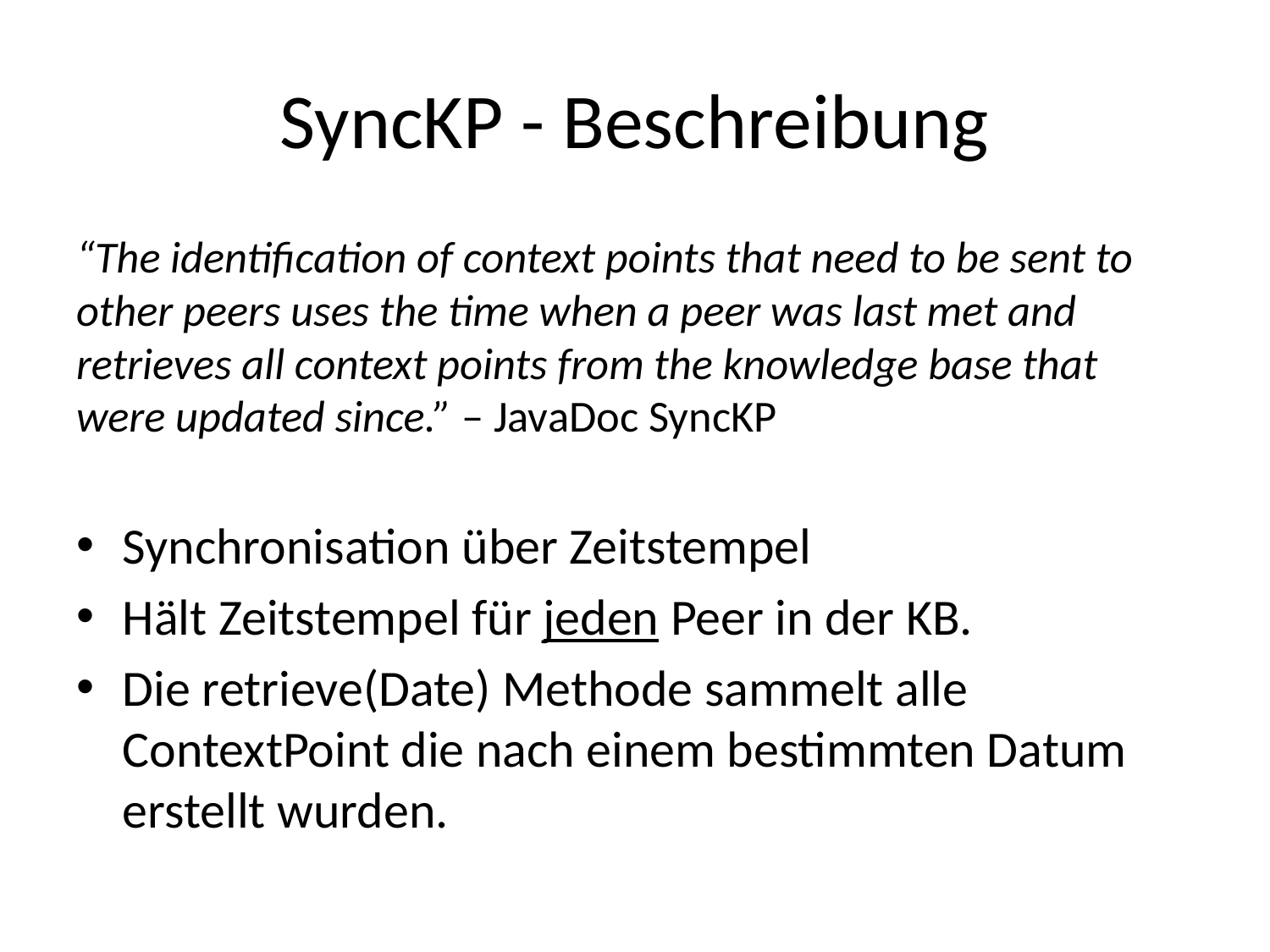

# SyncKP - Beschreibung
“The identification of context points that need to be sent to other peers uses the time when a peer was last met and retrieves all context points from the knowledge base that were updated since.” – JavaDoc SyncKP

Synchronisation über Zeitstempel
Hält Zeitstempel für jeden Peer in der KB.
Die retrieve(Date) Methode sammelt alle ContextPoint die nach einem bestimmten Datum erstellt wurden.